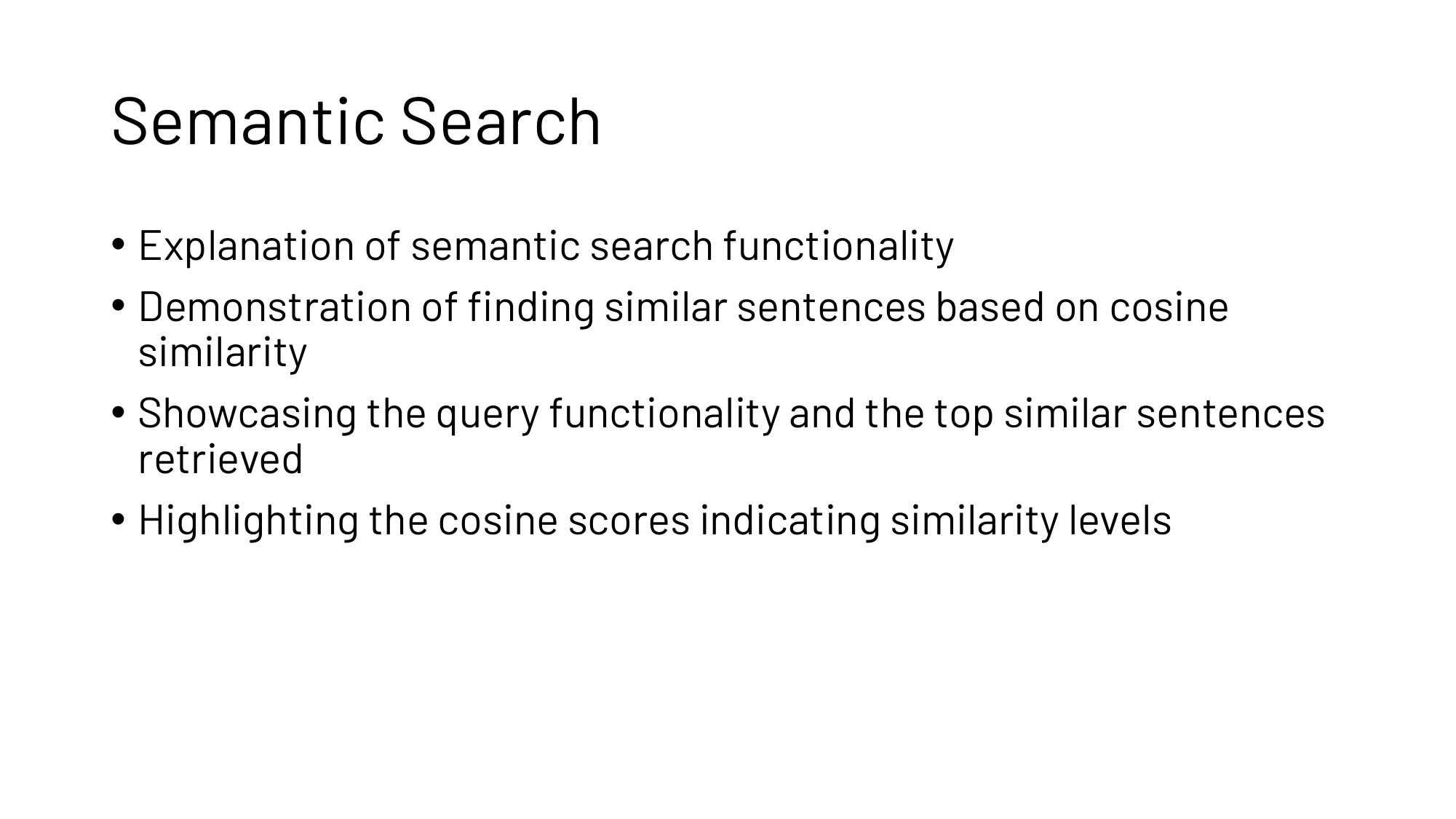

# Semantic Search
Explanation of semantic search functionality
Demonstration of finding similar sentences based on cosine similarity
Showcasing the query functionality and the top similar sentences retrieved
Highlighting the cosine scores indicating similarity levels